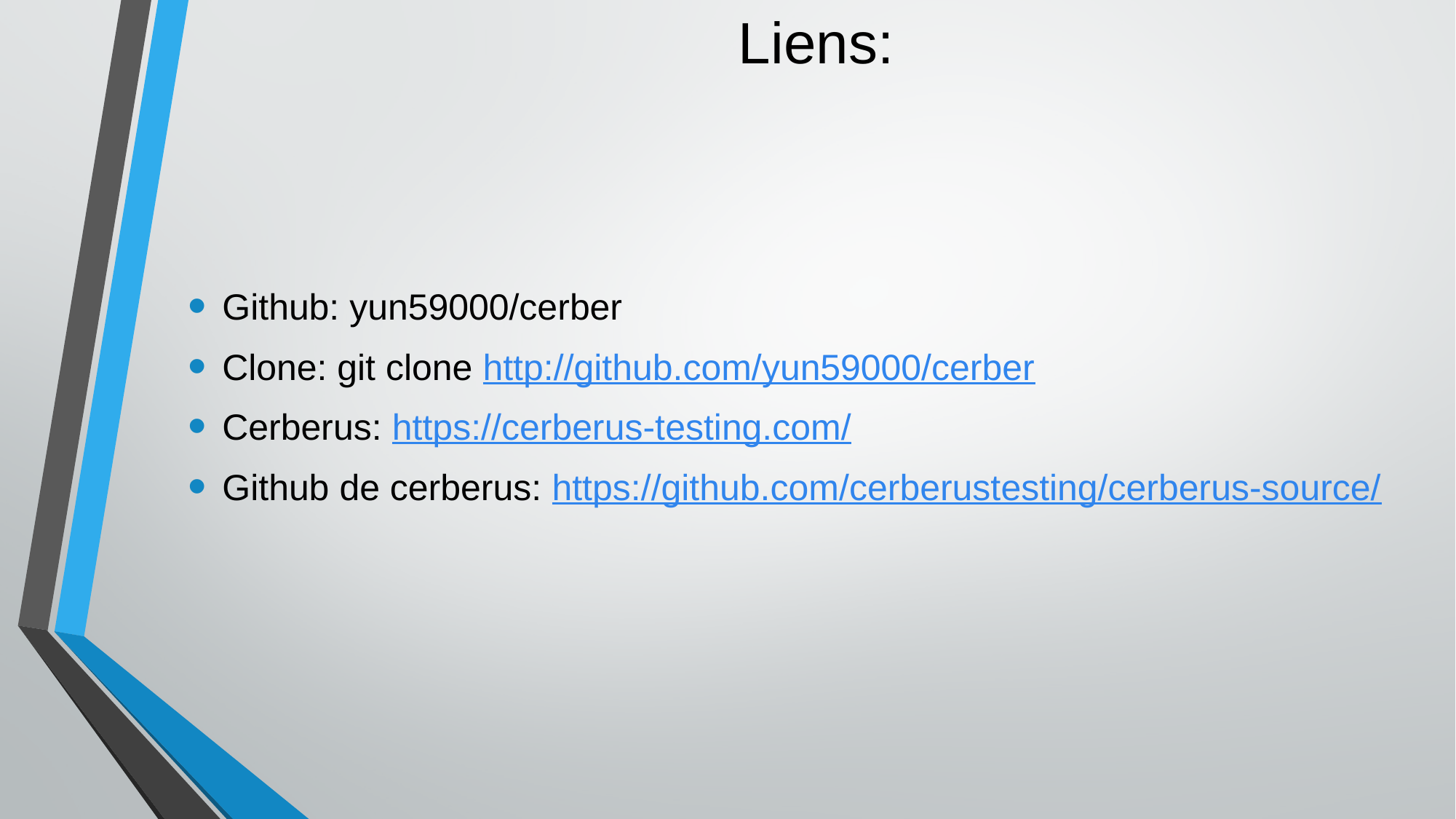

# Liens:
Github: yun59000/cerber
Clone: git clone http://github.com/yun59000/cerber
Cerberus: https://cerberus-testing.com/
Github de cerberus: https://github.com/cerberustesting/cerberus-source/